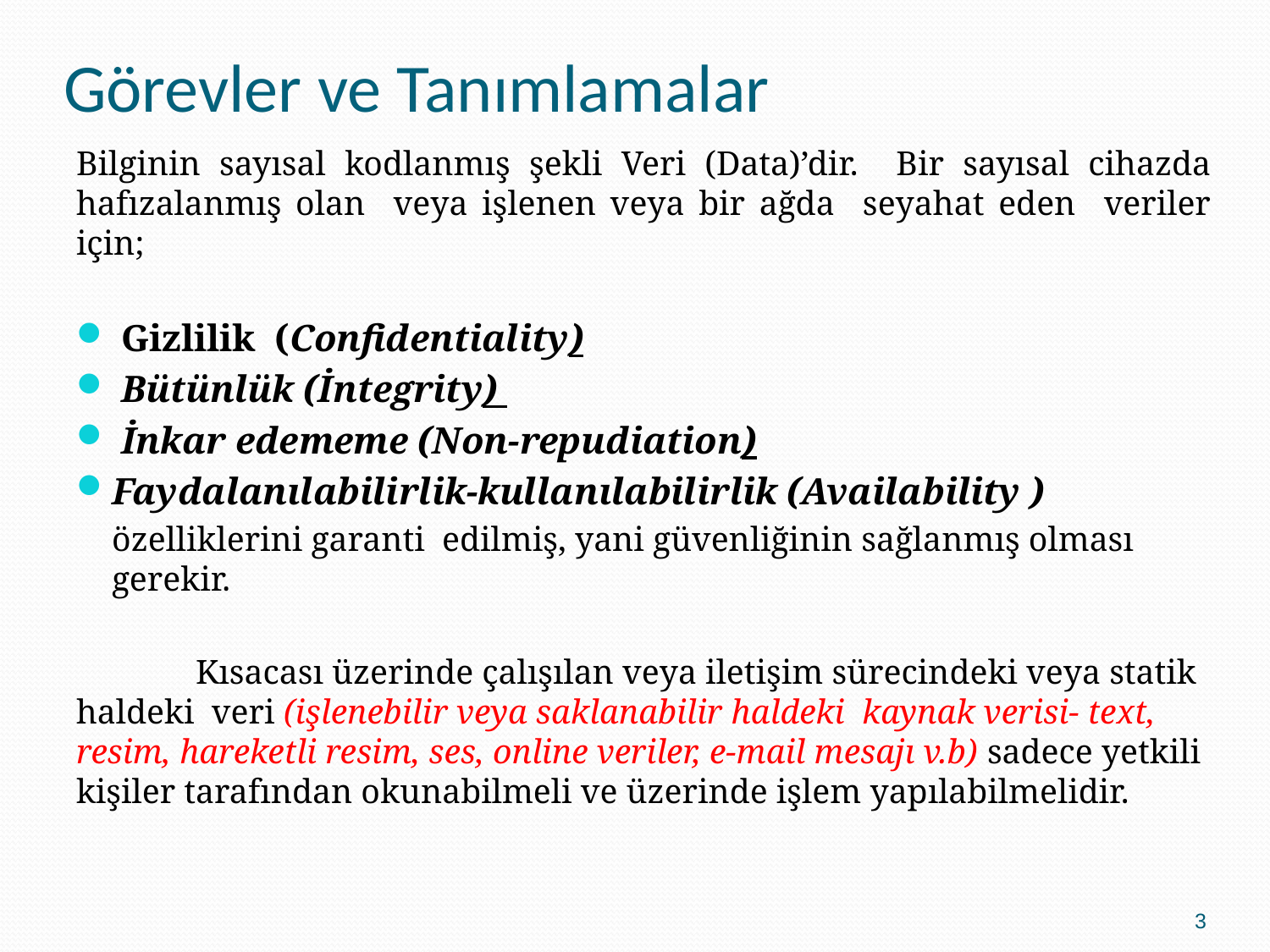

# Görevler ve Tanımlamalar
Bilginin sayısal kodlanmış şekli Veri (Data)’dir.  Bir sayısal cihazda hafızalanmış olan  veya işlenen veya bir ağda  seyahat eden  veriler için;

 Gizlilik  (Confidentiality)
 Bütünlük (İntegrity)
 İnkar edememe (Non-repudiation)
Faydalanılabilirlik-kullanılabilirlik (Availability )
	özelliklerini garanti  edilmiş, yani güvenliğinin sağlanmış olması gerekir.

	Kısacası üzerinde çalışılan veya iletişim sürecindeki veya statik haldeki  veri (işlenebilir veya saklanabilir haldeki  kaynak verisi- text, resim, hareketli resim, ses, online veriler, e-mail mesajı v.b) sadece yetkili kişiler tarafından okunabilmeli ve üzerinde işlem yapılabilmelidir.

3